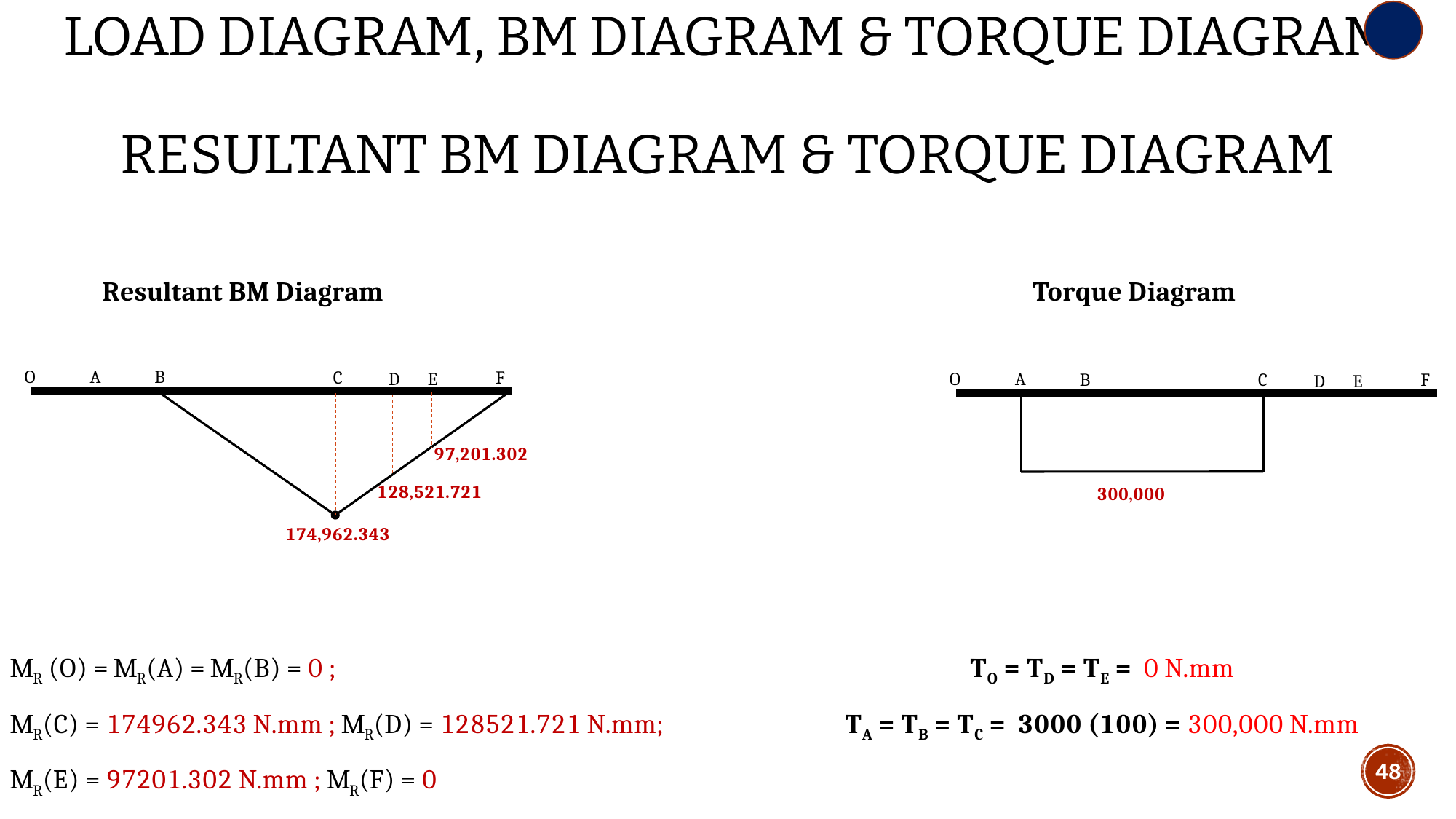

# Load Diagram, BM DIAGRAM & TORQUE DIAGRAM RESULTANT BM DIAGRAM & TORQUE DIAGRAM

Resultant BM Diagram
Torque Diagram
O
A
B
F
C
E
D
97,201.302
128,521.721
174,962.343
O
A
B
F
C
E
D
300,000
MR (O) = MR(A) = MR(B) = 0 ;
MR(C) = 174962.343 N.mm ; MR(D) = 128521.721 N.mm;
MR(E) = 97201.302 N.mm ; MR(F) = 0
TO = TD = TE =  0 N.mm
TA = TB = TC =  3000 (100) = 300,000 N.mm
48